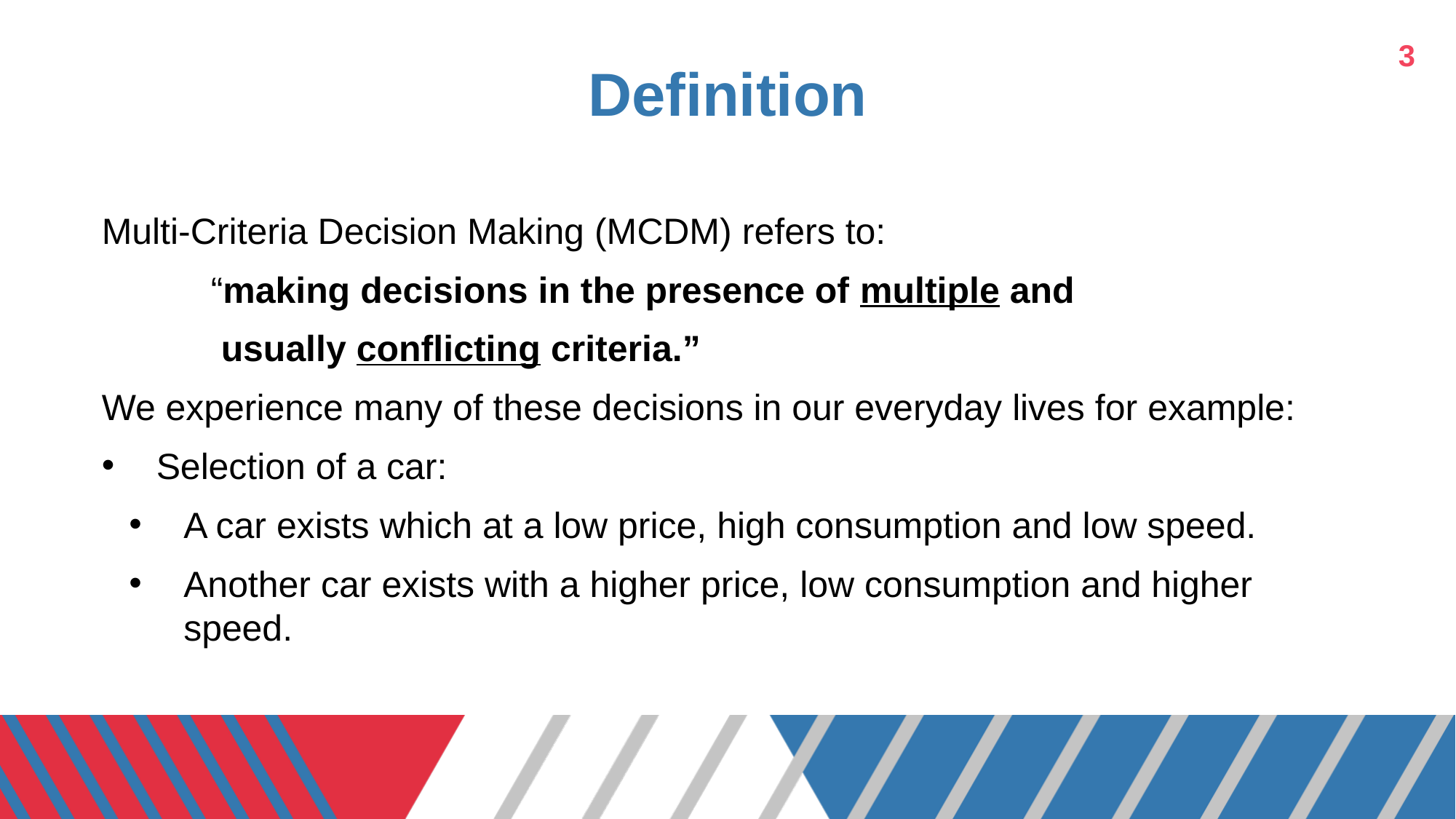

3
# Definition
Multi-Criteria Decision Making (MCDM) refers to:
	“making decisions in the presence of multiple and
	 usually conflicting criteria.”
We experience many of these decisions in our everyday lives for example:
Selection of a car:
A car exists which at a low price, high consumption and low speed.
Another car exists with a higher price, low consumption and higher speed.